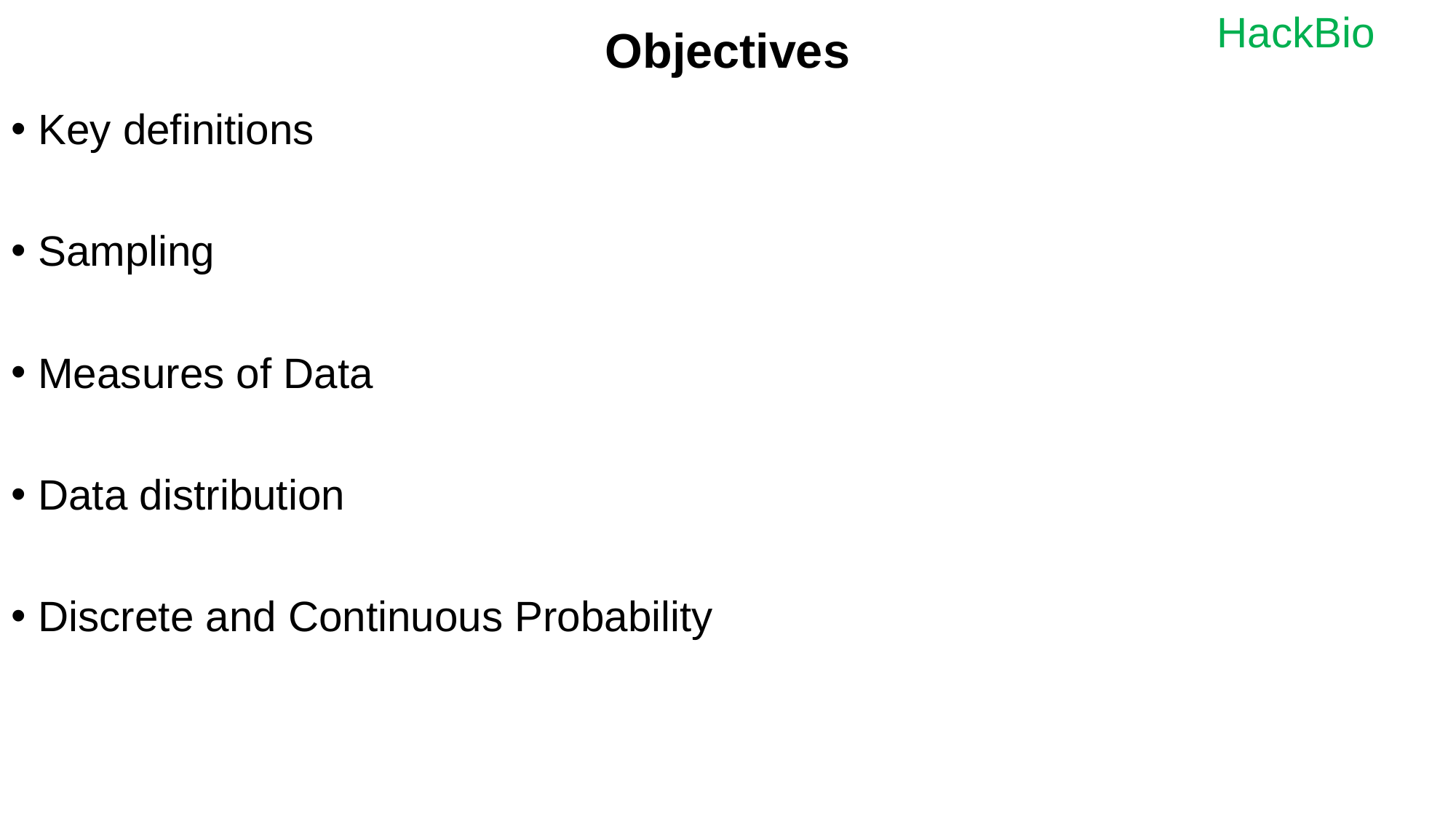

# Objectives
Key definitions

Sampling

Measures of Data

Data distribution

Discrete and Continuous Probability